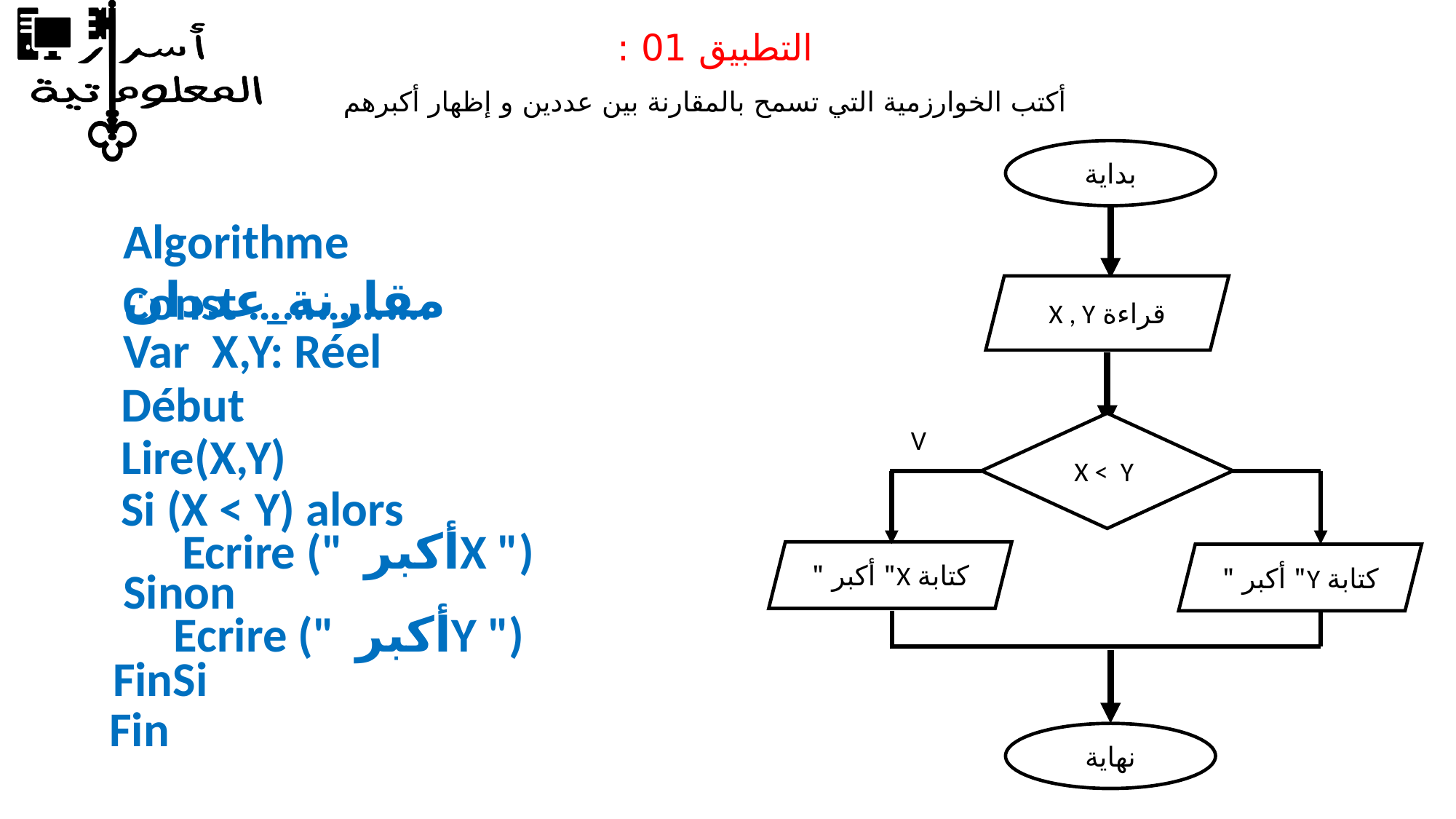

التطبيق 01 :
 أكتب الخوارزمية التي تسمح بالمقارنة بين عددين و إظهار أكبرهم
بداية
قراءة X , Y
X <  Y
V
كتابة X" أكبر "
كتابة Y" أكبر "
نهاية
Algorithme مقارنة_عددان
Const …………….
Var  X,Y: Réel
Début
Lire(X,Y)
Si (X < Y) alors
Ecrire ("  أكبرX ")
Sinon
Ecrire ("  أكبرY ")
FinSi
Fin